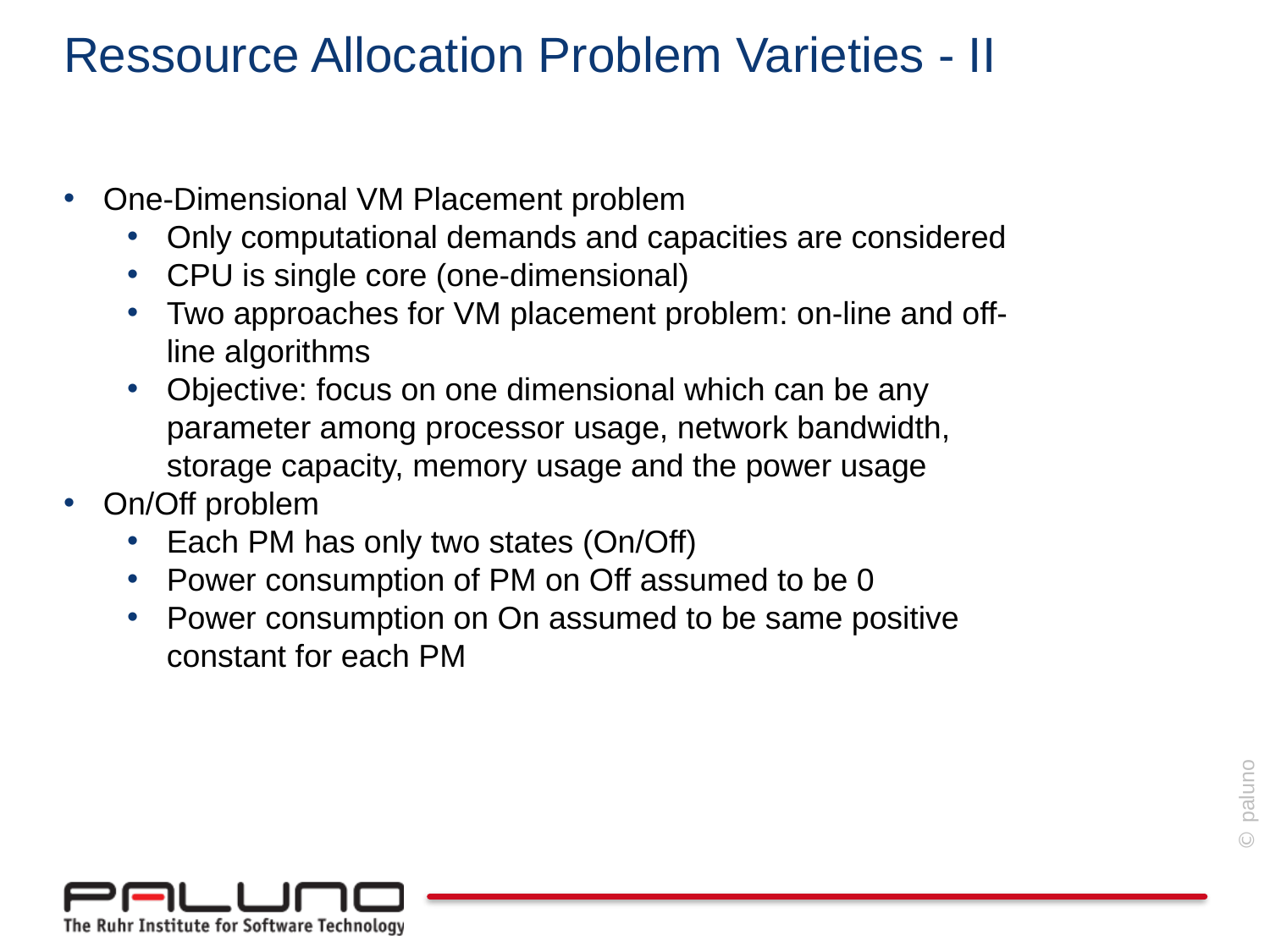

# Ressource Allocation Problem Varieties - II
One-Dimensional VM Placement problem
Only computational demands and capacities are considered
CPU is single core (one-dimensional)
Two approaches for VM placement problem: on-line and off-line algorithms
Objective: focus on one dimensional which can be any parameter among processor usage, network bandwidth, storage capacity, memory usage and the power usage
On/Off problem
Each PM has only two states (On/Off)
Power consumption of PM on Off assumed to be 0
Power consumption on On assumed to be same positive constant for each PM